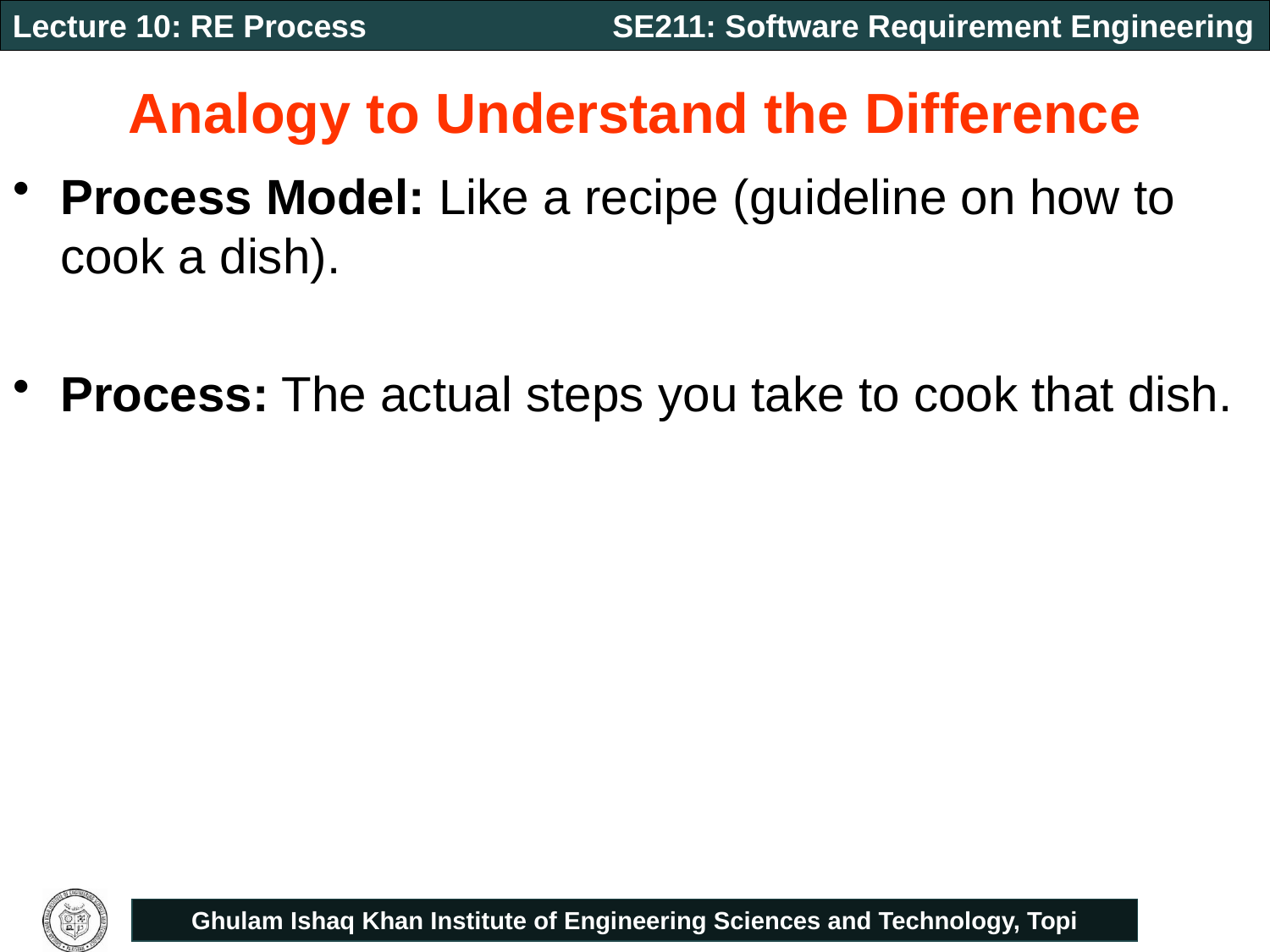

# Analogy to Understand the Difference
Process Model: Like a recipe (guideline on how to cook a dish).

Process: The actual steps you take to cook that dish.